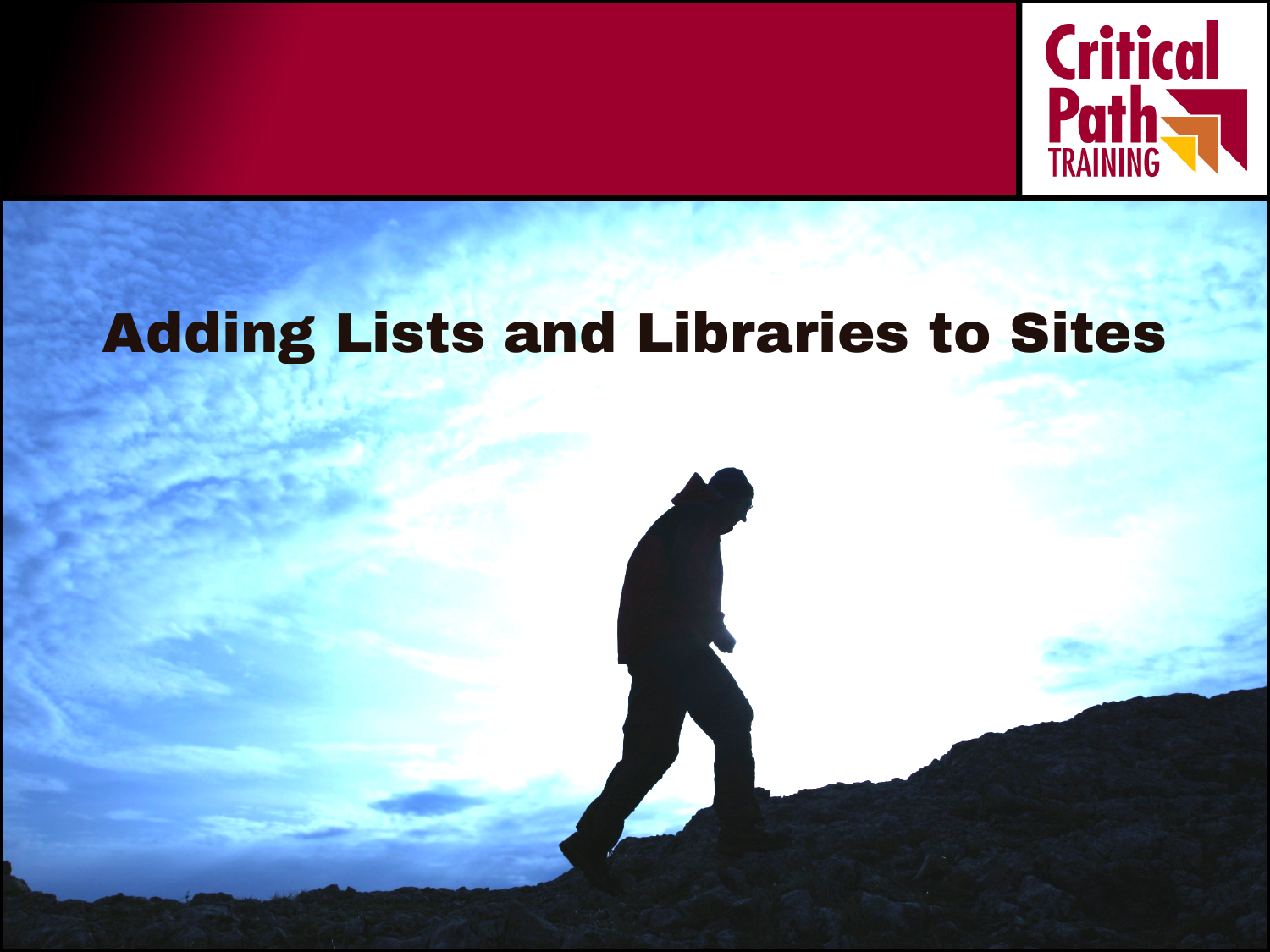

# Adding Lists and Libraries to Sites